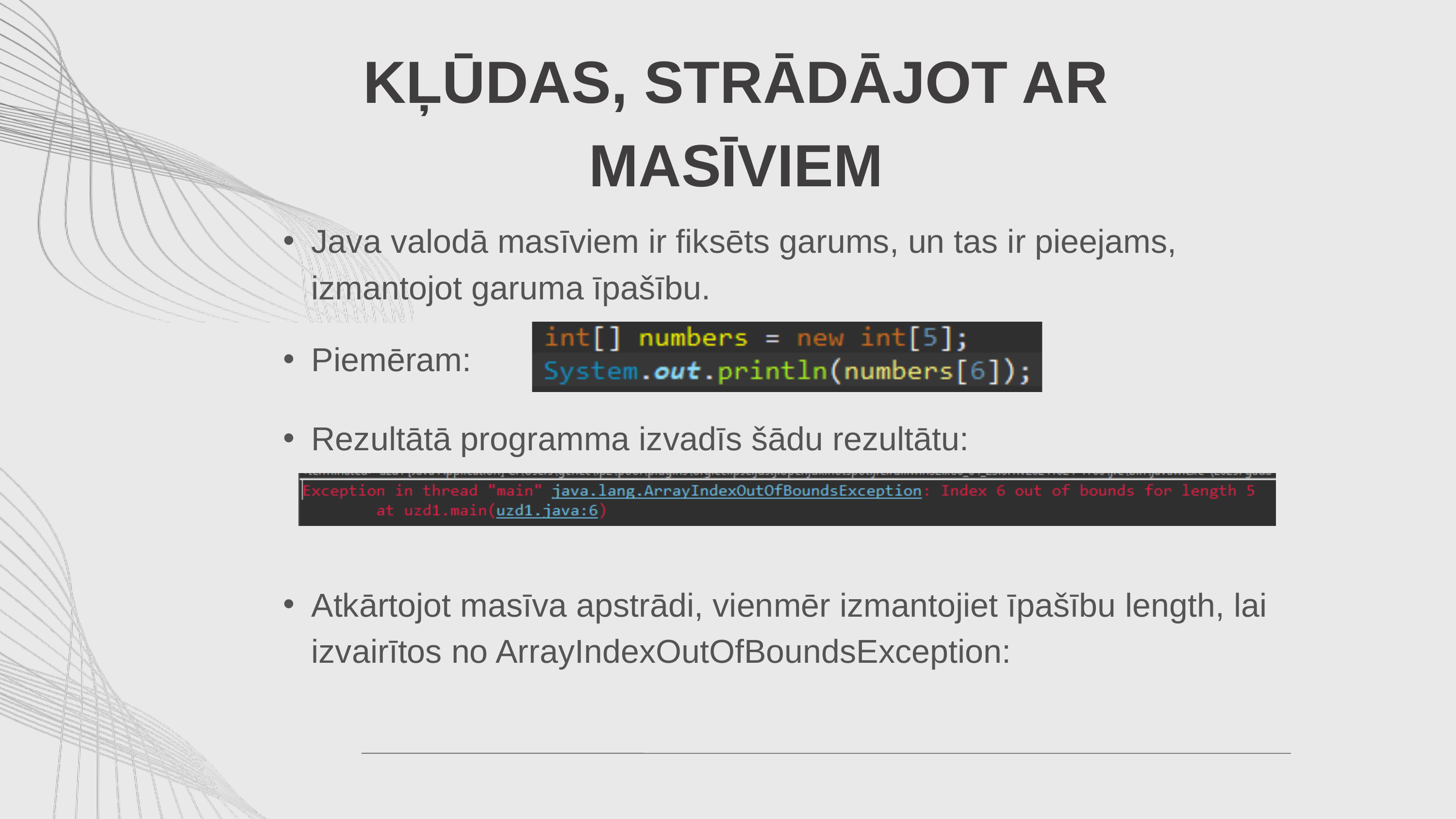

KĻŪDAS, STRĀDĀJOT AR MASĪVIEM
Java valodā masīviem ir fiksēts garums, un tas ir pieejams, izmantojot garuma īpašību.

Piemēram:
Rezultātā programma izvadīs šādu rezultātu:

Atkārtojot masīva apstrādi, vienmēr izmantojiet īpašību length, lai izvairītos no ArrayIndexOutOfBoundsException: